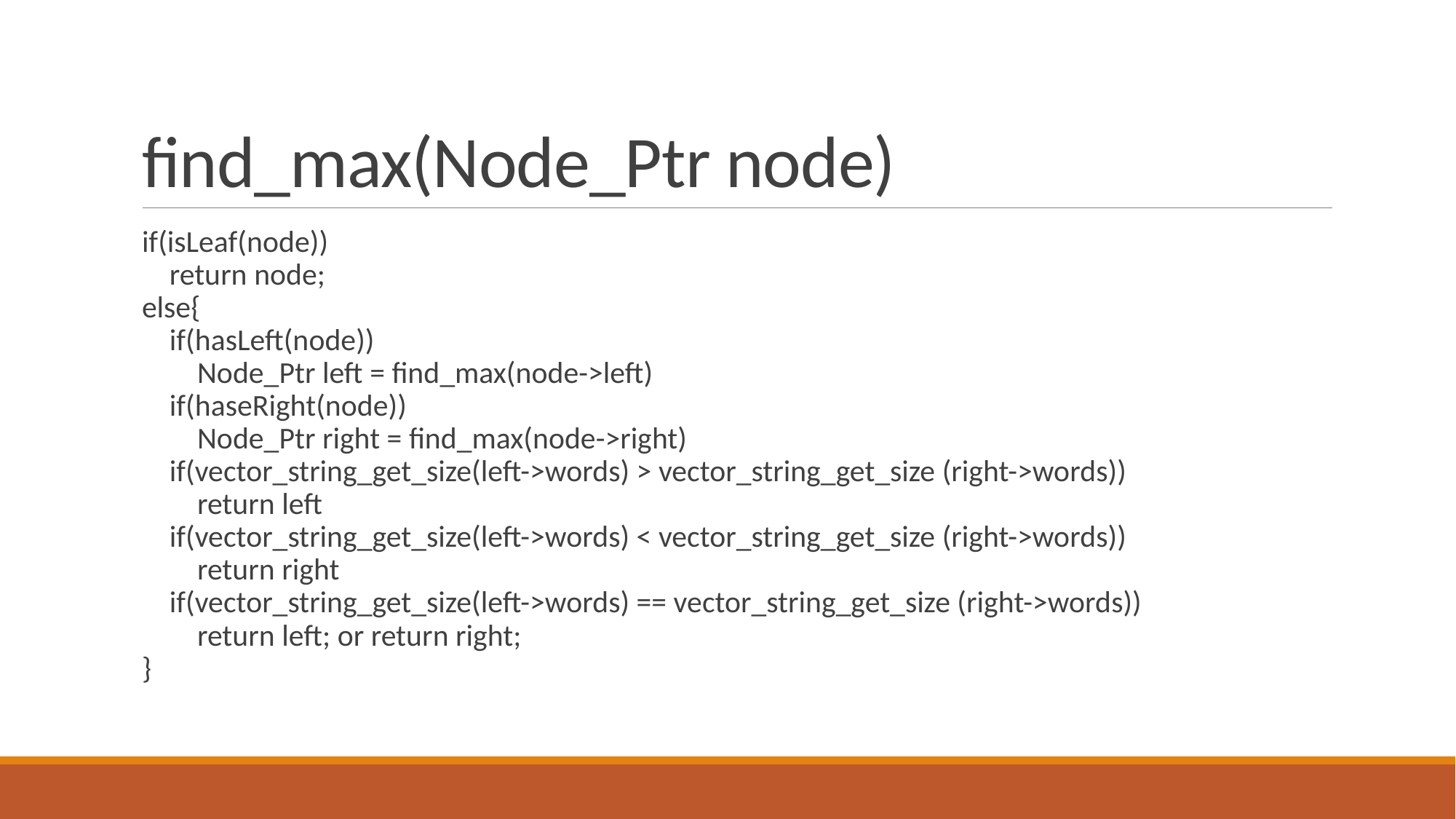

# find_max(Node_Ptr node)
if(isLeaf(node))
    return node;
else{
    if(hasLeft(node))
        Node_Ptr left = find_max(node->left)
    if(haseRight(node))
        Node_Ptr right = find_max(node->right)
    if(vector_string_get_size(left->words) > vector_string_get_size (right->words))
        return left
    if(vector_string_get_size(left->words) < vector_string_get_size (right->words))
        return right
    if(vector_string_get_size(left->words) == vector_string_get_size (right->words))
        return left; or return right;
}